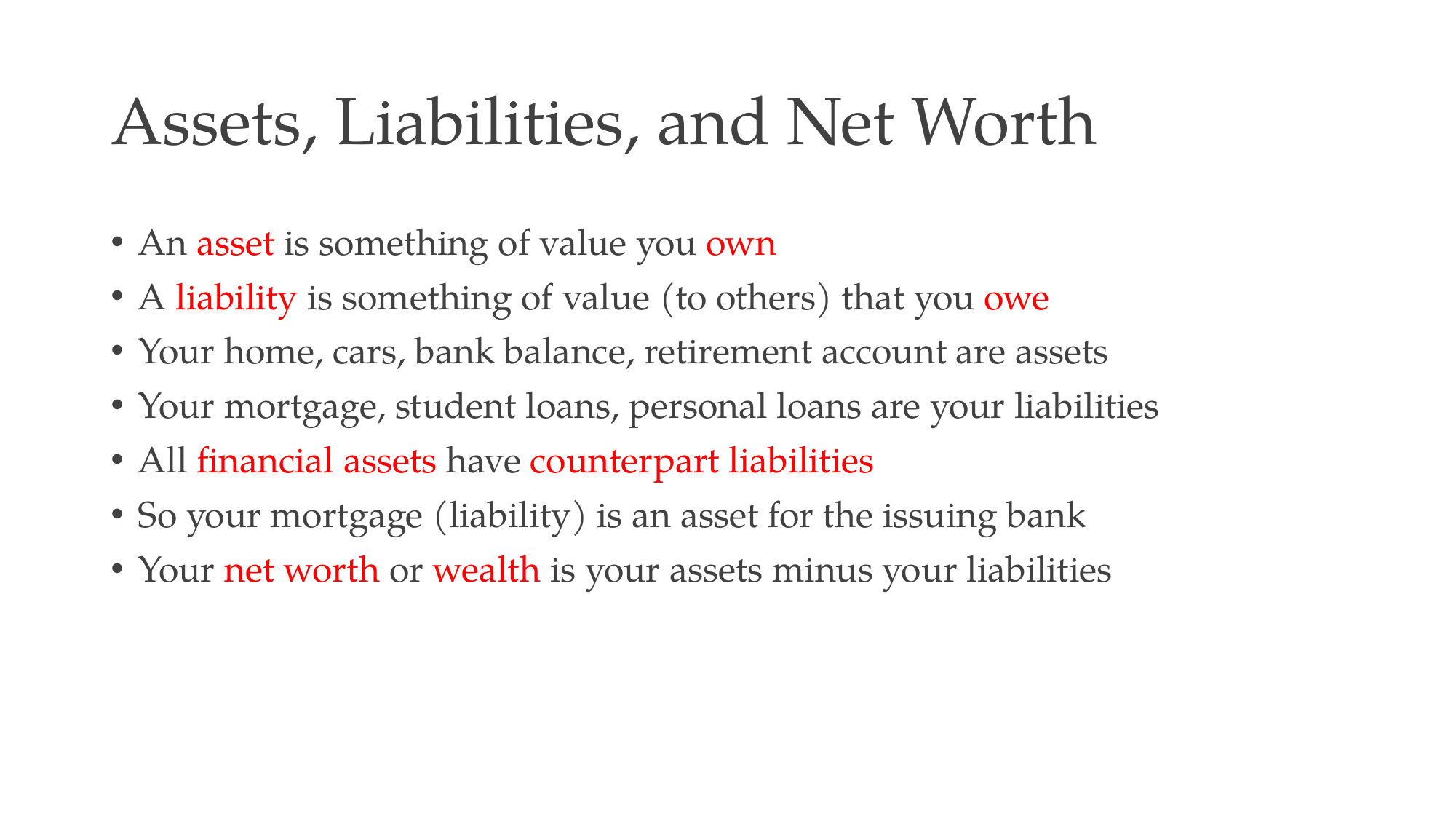

# Assets, Liabilities, and Net Worth
An asset is something of value you own
A liability is something of value (to others) that you owe
Your home, cars, bank balance, retirement account are assets
Your mortgage, student loans, personal loans are your liabilities
All financial assets have counterpart liabilities
So your mortgage (liability) is an asset for the issuing bank
Your net worth or wealth is your assets minus your liabilities